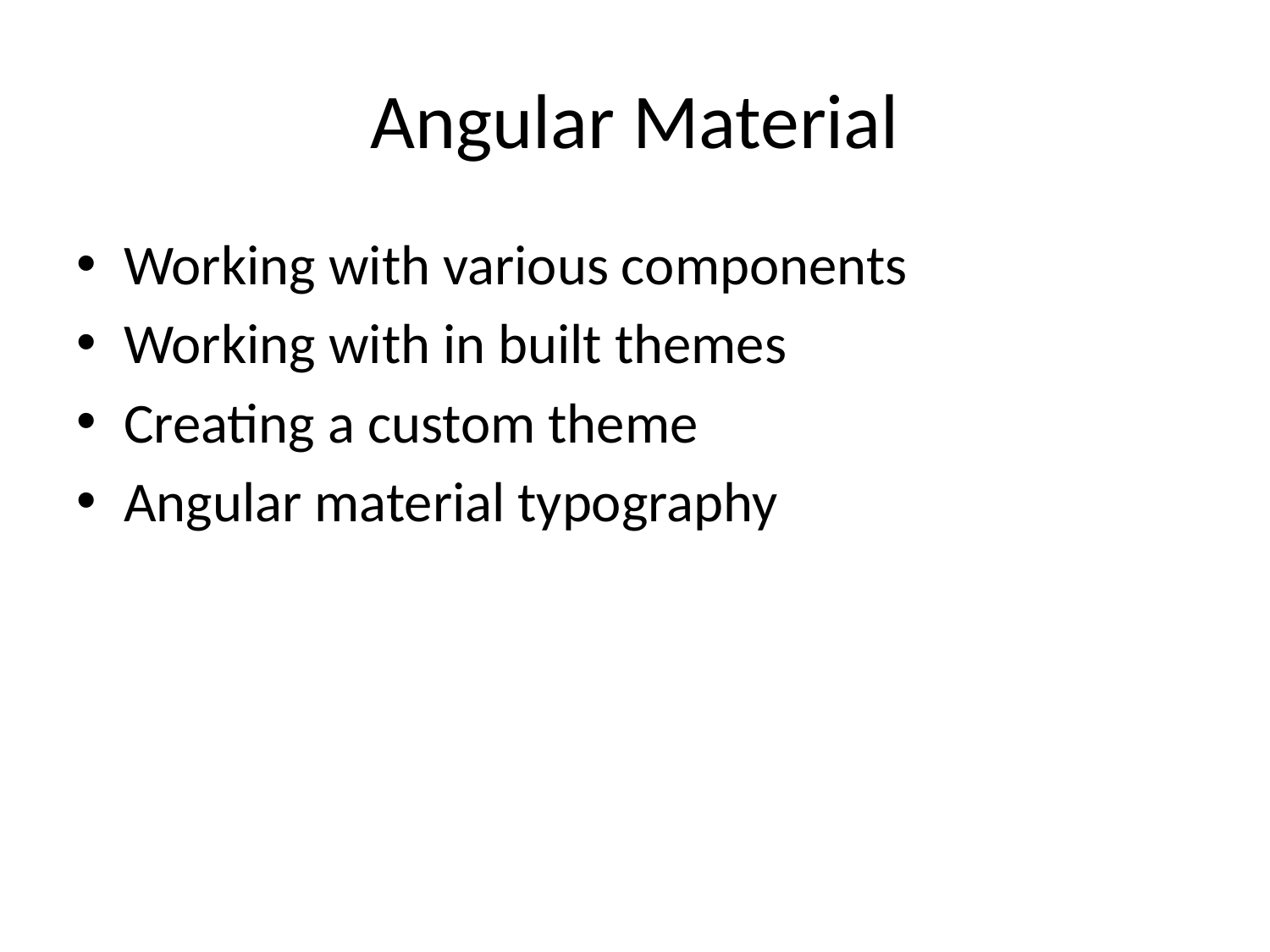

# Angular Material
Working with various components
Working with in built themes
Creating a custom theme
Angular material typography